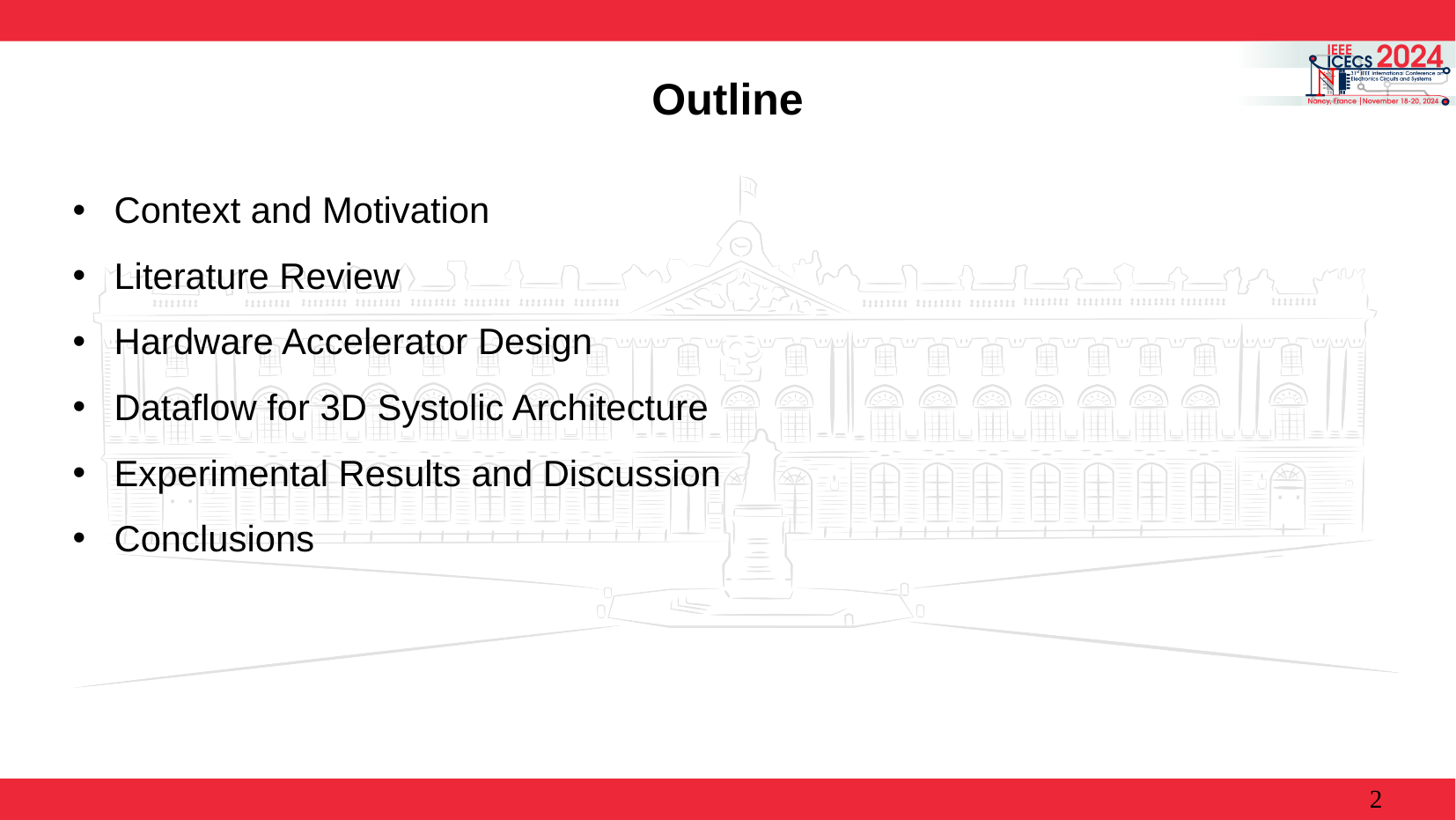

# Outline
Context and Motivation
Literature Review
Hardware Accelerator Design
Dataflow for 3D Systolic Architecture
Experimental Results and Discussion
Conclusions

2